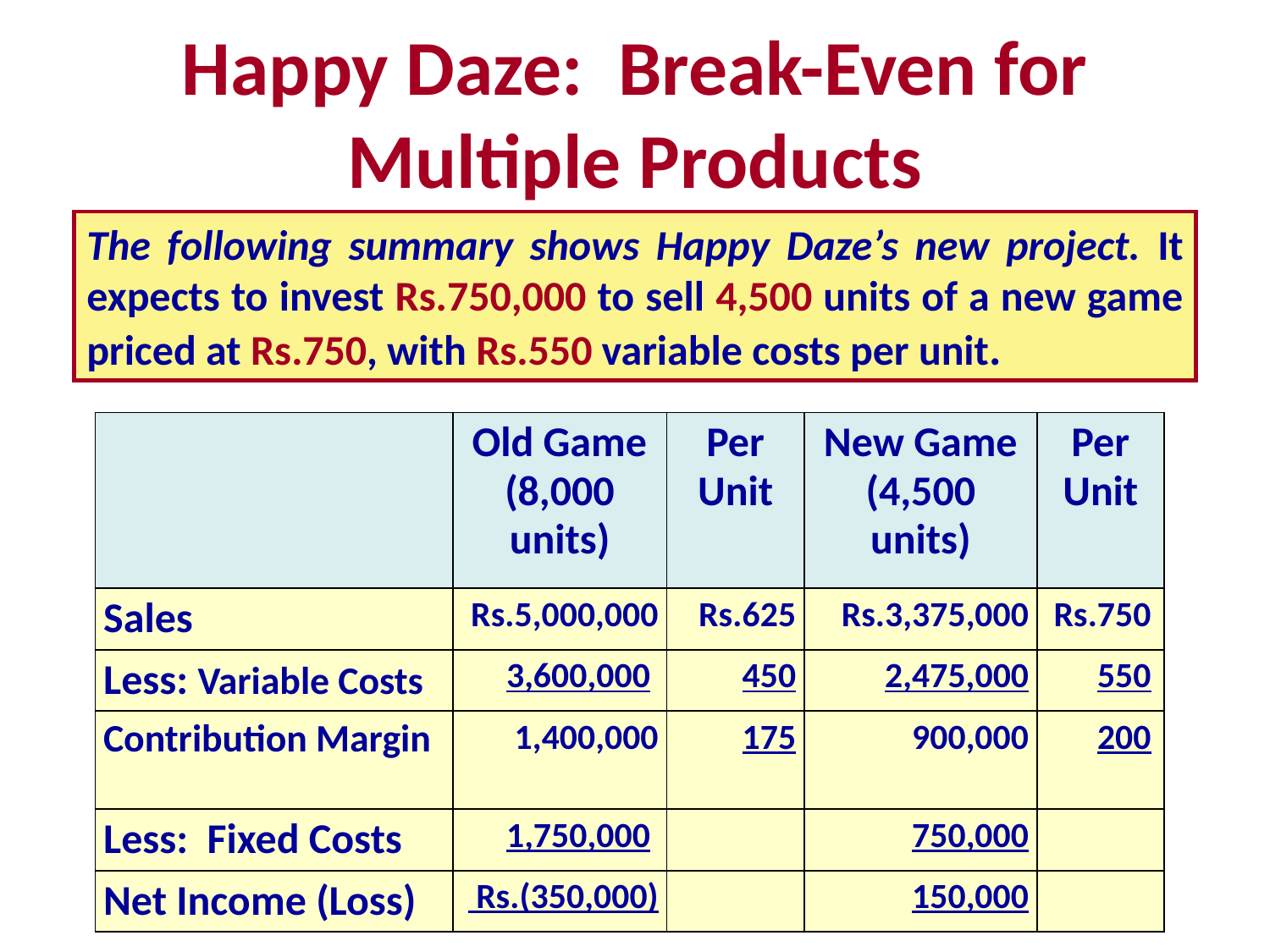

# Happy Daze:  Break-Even for Multiple Products
The following summary shows Happy Daze’s new project. It expects to invest Rs.750,000 to sell 4,500 units of a new game priced at Rs.750, with Rs.550 variable costs per unit.
|  | Old Game (8,000 units) | Per Unit | New Game (4,500 units) | Per Unit |
| --- | --- | --- | --- | --- |
| Sales | Rs.5,000,000 | Rs.625 | Rs.3,375,000 | Rs.750 |
| Less: Variable Costs | 3,600,000 | 450 | 2,475,000 | 550 |
| Contribution Margin | 1,400,000 | 175 | 900,000 | 200 |
| Less: Fixed Costs | 1,750,000 |  | 750,000 |  |
| Net Income (Loss) | Rs.(350,000) |  | 150,000 |  |